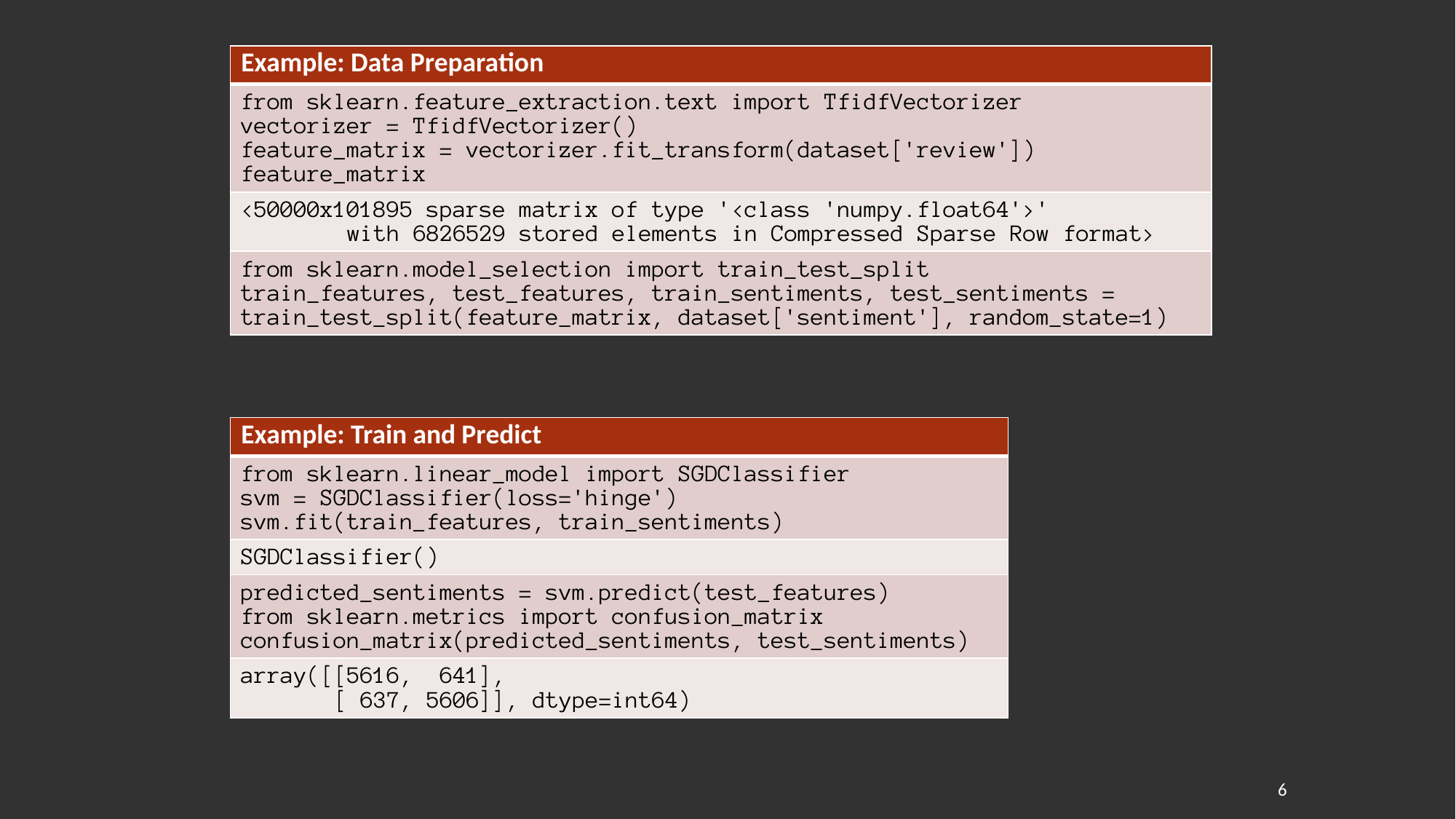

| Example: Data Preparation |
| --- |
| from sklearn.feature\_extraction.text import TfidfVectorizer vectorizer = TfidfVectorizer() feature\_matrix = vectorizer.fit\_transform(dataset['review']) feature\_matrix |
| <50000x101895 sparse matrix of type '<class 'numpy.float64'>' with 6826529 stored elements in Compressed Sparse Row format> |
| from sklearn.model\_selection import train\_test\_split train\_features, test\_features, train\_sentiments, test\_sentiments = train\_test\_split(feature\_matrix, dataset['sentiment'], random\_state=1) |
| Example: Train and Predict |
| --- |
| from sklearn.linear\_model import SGDClassifier svm = SGDClassifier(loss='hinge') svm.fit(train\_features, train\_sentiments) |
| SGDClassifier() |
| predicted\_sentiments = svm.predict(test\_features) from sklearn.metrics import confusion\_matrix confusion\_matrix(predicted\_sentiments, test\_sentiments) |
| array([[5616, 641], [ 637, 5606]], dtype=int64) |
6